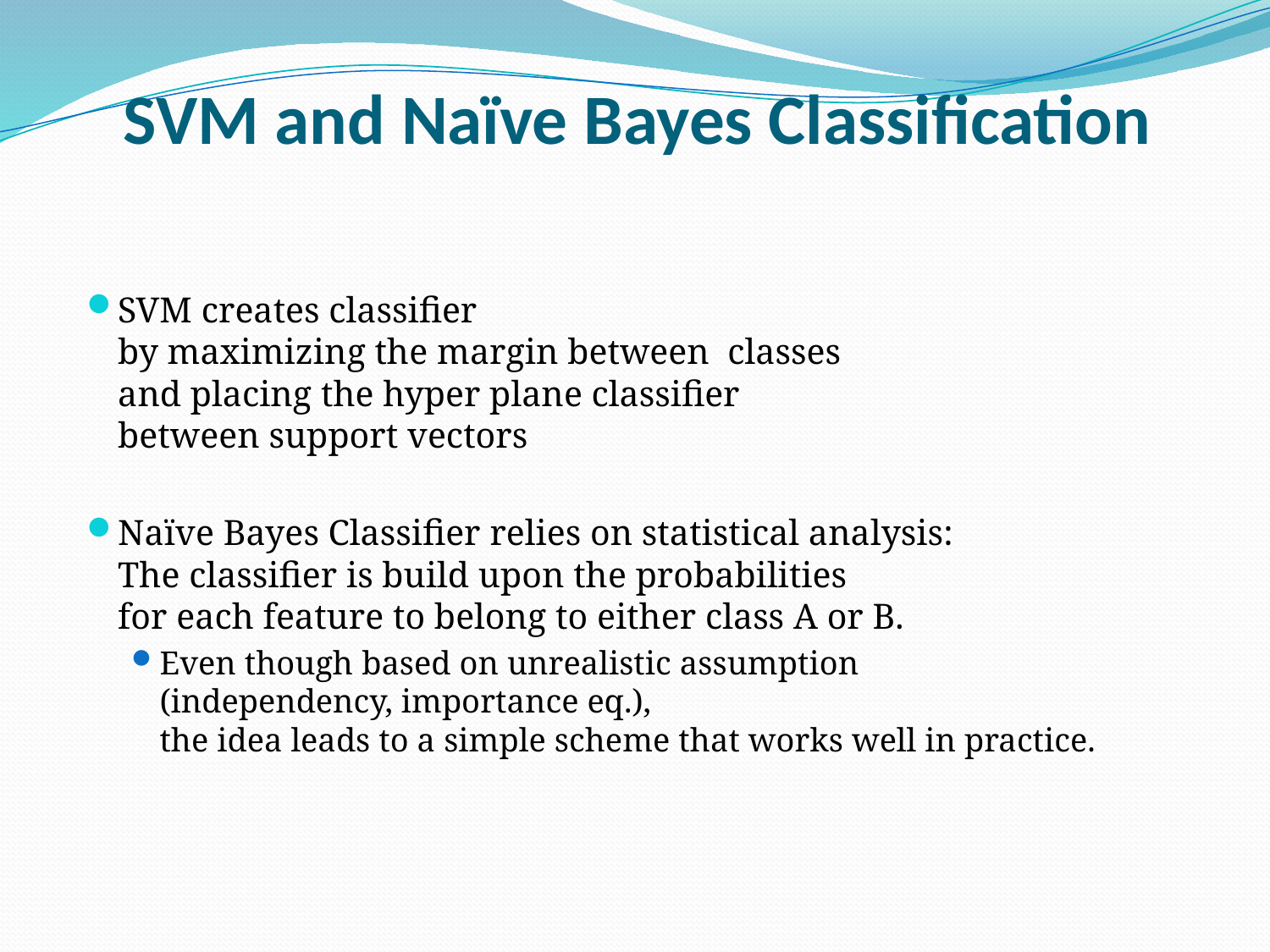

# SVM and Naïve Bayes Classification

SVM creates classifier
by maximizing the margin between  classes
and placing the hyper plane classifier
between support vectors

Naïve Bayes Classifier relies on statistical analysis:
The classifier is build upon the probabilities
for each feature to belong to either class A or B.
Even though based on unrealistic assumption
(independency, importance eq.),
the idea leads to a simple scheme that works well in practice.